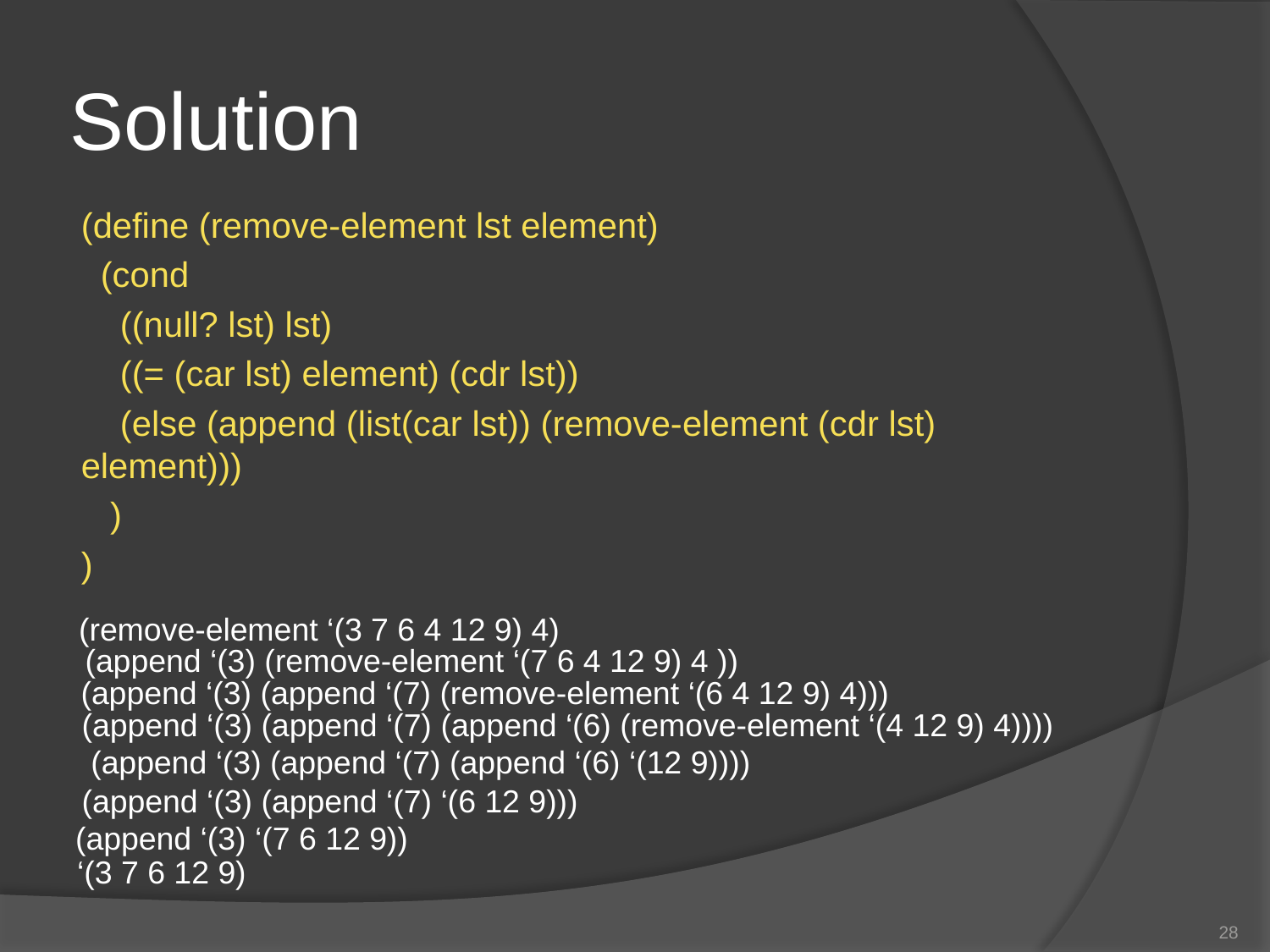

# Solution
(define (remove-element lst element)
  (cond
    ((null? lst) lst)
    ((= (car lst) element) (cdr lst))
    (else (append (list(car lst)) (remove-element (cdr lst) element)))
   )
)
(remove-element ‘(3 7 6 4 12 9) 4)
(append ‘(3) (remove-element ‘(7 6 4 12 9) 4 ))
(append ‘(3) (append ‘(7) (remove-element ‘(6 4 12 9) 4)))
(append ‘(3) (append ‘(7) (append ‘(6) (remove-element ‘(4 12 9) 4))))
(append ‘(3) (append ‘(7) (append ‘(6) ‘(12 9))))
(append ‘(3) (append ‘(7) ‘(6 12 9)))
(append ‘(3) ‘(7 6 12 9))
‘(3 7 6 12 9)
28